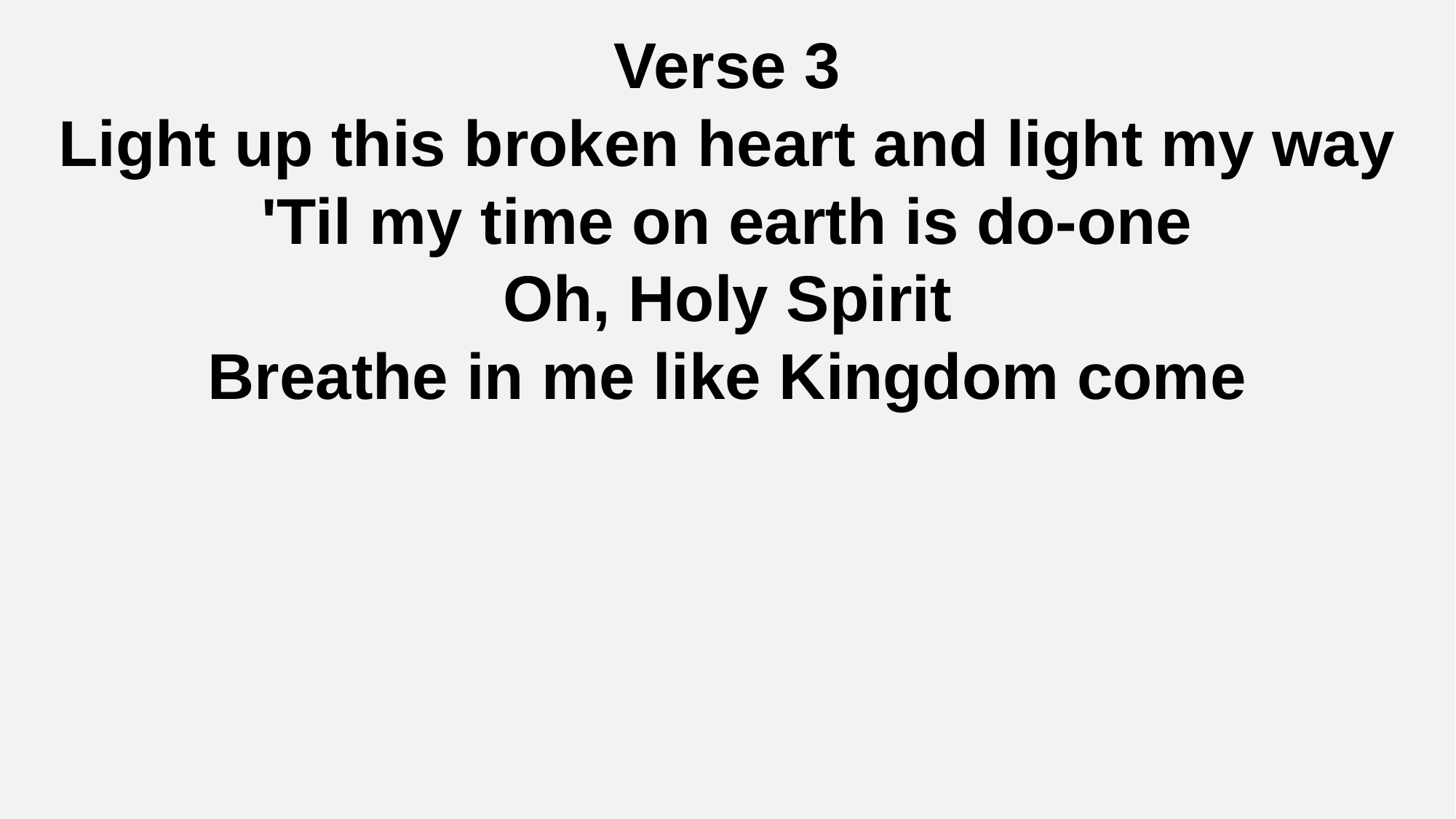

Verse 3
Light up this broken heart and light my way
'Til my time on earth is do-one
Oh, Holy Spirit
Breathe in me like Kingdom come